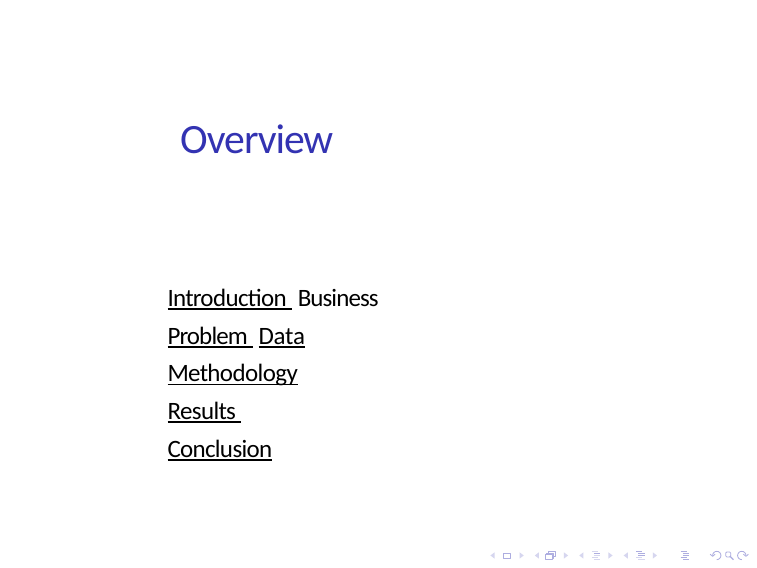

# Overview
Introduction  Business Problem  Data
Methodology
Results  Conclusion